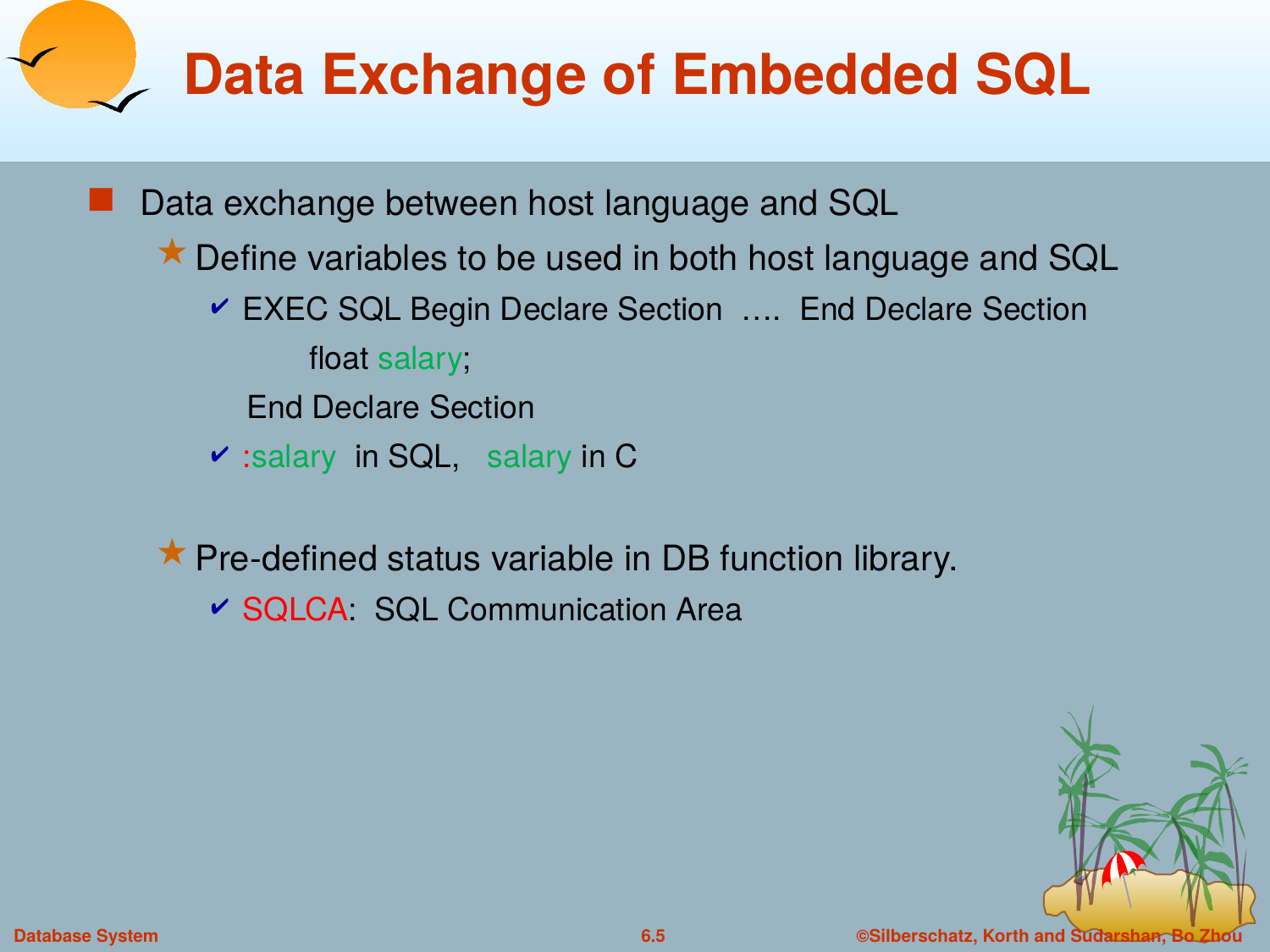

# Data Exchange of Embedded SQL
Data exchange between host language and SQL
Define variables to be used in both host language and SQL
EXEC SQL Begin Declare Section  ….  End Declare Section
           float salary;
    End Declare Section
:salary  in SQL,   salary in C

Pre-defined status variable in DB function library.
SQLCA:  SQL Communication Area